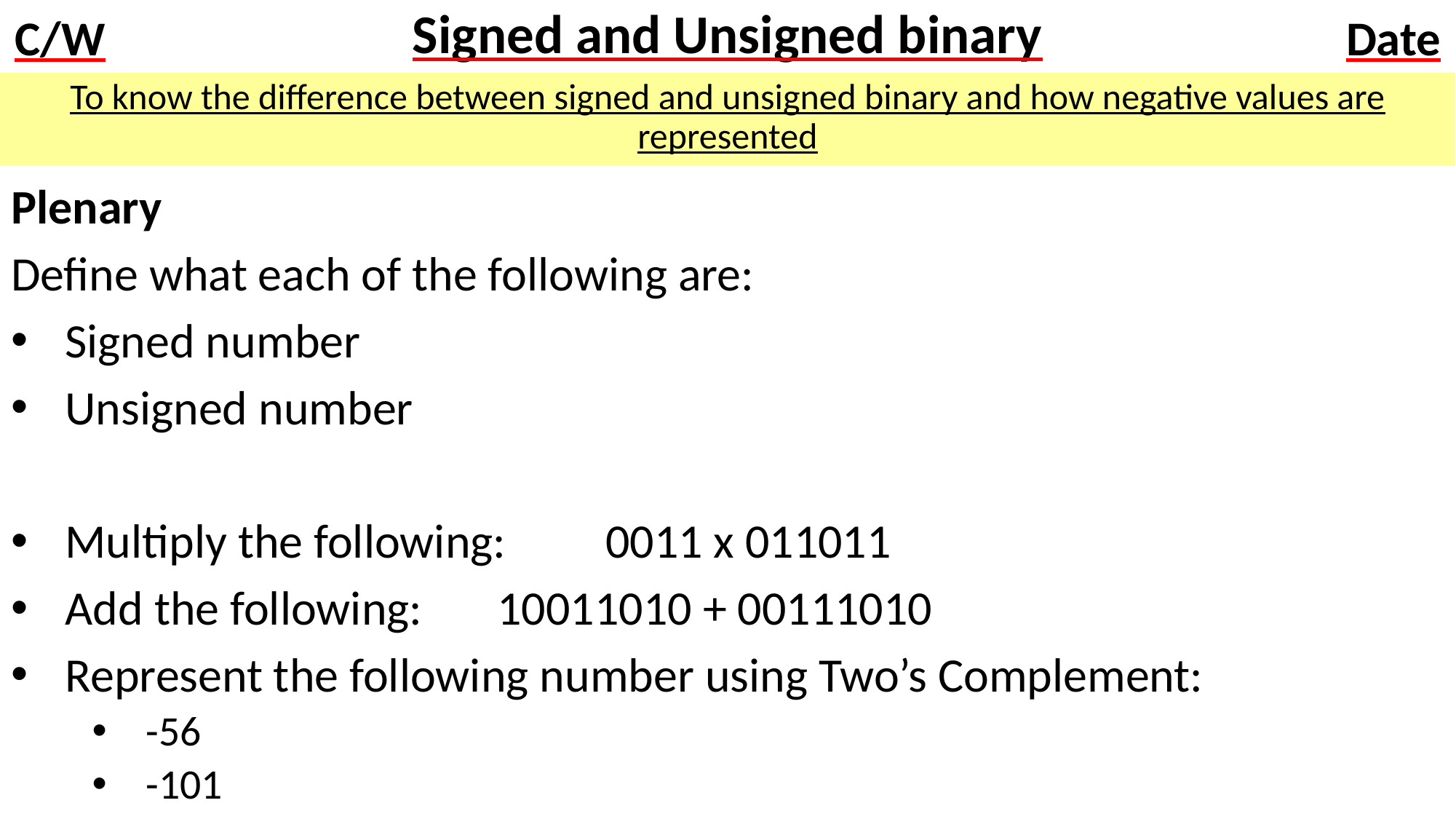

# Signed and Unsigned binary
To know the difference between signed and unsigned binary and how negative values are represented
Plenary
Define what each of the following are:
Signed number
Unsigned number

Multiply the following: 	0011 x 011011
Add the following: 		10011010 + 00111010
Represent the following number using Two’s Complement:
-56
-101